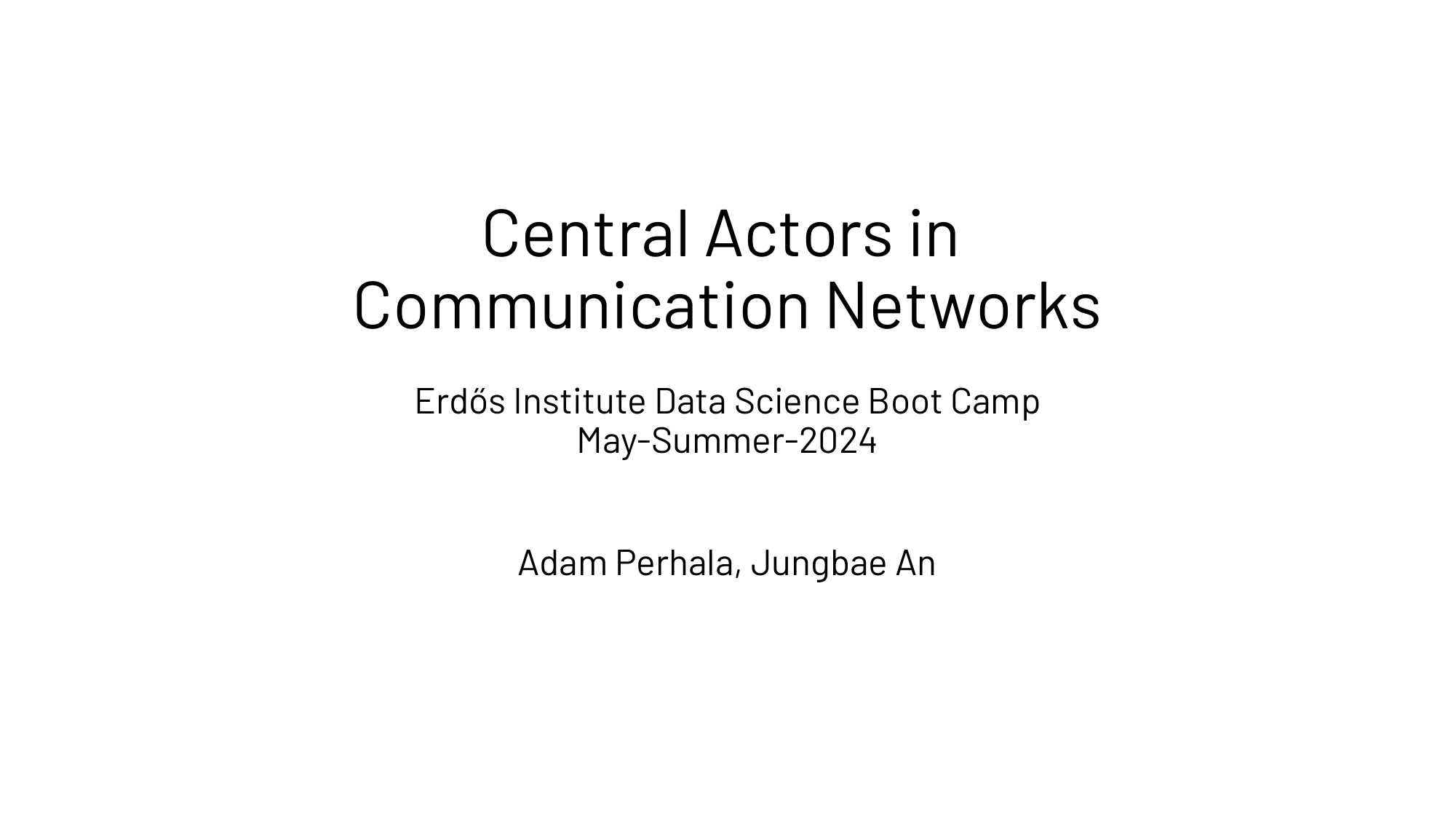

# Central Actors in Communication Networks Erdős Institute Data Science Boot Camp May-Summer-2024
Adam Perhala, Jungbae An